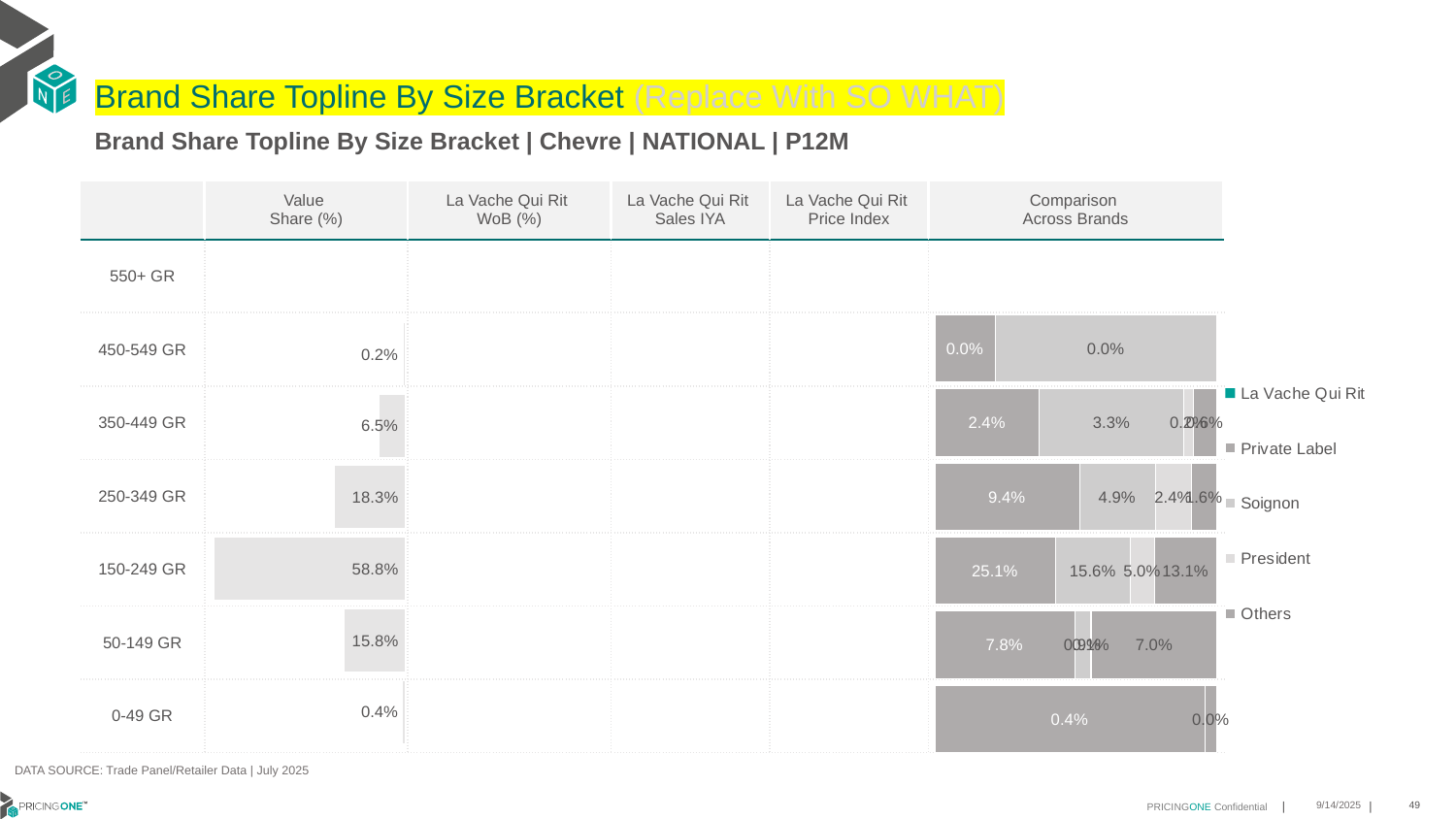

# Brand Share Topline By Size Bracket (Replace With SO WHAT)
Brand Share Topline By Size Bracket | Chevre | NATIONAL | P12M
|  | Value Share (%) | La Vache Qui Rit WoB (%) | La Vache Qui Rit Sales IYA | La Vache Qui Rit Price Index | Comparison Across Brands |
| --- | --- | --- | --- | --- | --- |
| 550+ GR |  |  |  |  |  |
| 450-549 GR |  |  |  |  |  |
| 350-449 GR |  |  |  |  |  |
| 250-349 GR |  |  |  |  |  |
| 150-249 GR |  |  |  |  |  |
| 50-149 GR |  |  |  |  |  |
| 0-49 GR |  |  |  |  |  |

### Chart

| Category | La Vache Qui Rit | Private Label | Soignon | President | Others |
|---|---|---|---|---|---|
| 550+ GR | None | None | None | None | None |
| 450-549 GR | None | 9.112171535927314e-05 | 0.00033512042230674324 | None | None |
| 350-449 GR | None | 0.024224929950860924 | 0.03346896626355646 | 0.0021390953659405658 | 0.005515146023327322 |
| 250-349 GR | None | 0.09378323703305332 | 0.04899223329476221 | 0.02354684149811326 | 0.016470431691622524 |
| 150-249 GR | None | 0.25137893323917554 | 0.15638974953160678 | 0.04981255238550272 | 0.1306619093315356 |
| 50-149 GR | None | 0.07818771788557773 | 0.008833627784009418 | 0.0006948265569494521 | 0.0699224318984109 |
| 0-49 GR | None | 0.0038019517558707493 | None | None | 0.00016714379736952378 |

### Chart

| Category | Value Share |
|---|---|
|  | None |

### Chart

| Category | Brand WoB % |
|---|---|
|  | None |
DATA SOURCE: Trade Panel/Retailer Data | July 2025

9/14/2025
49